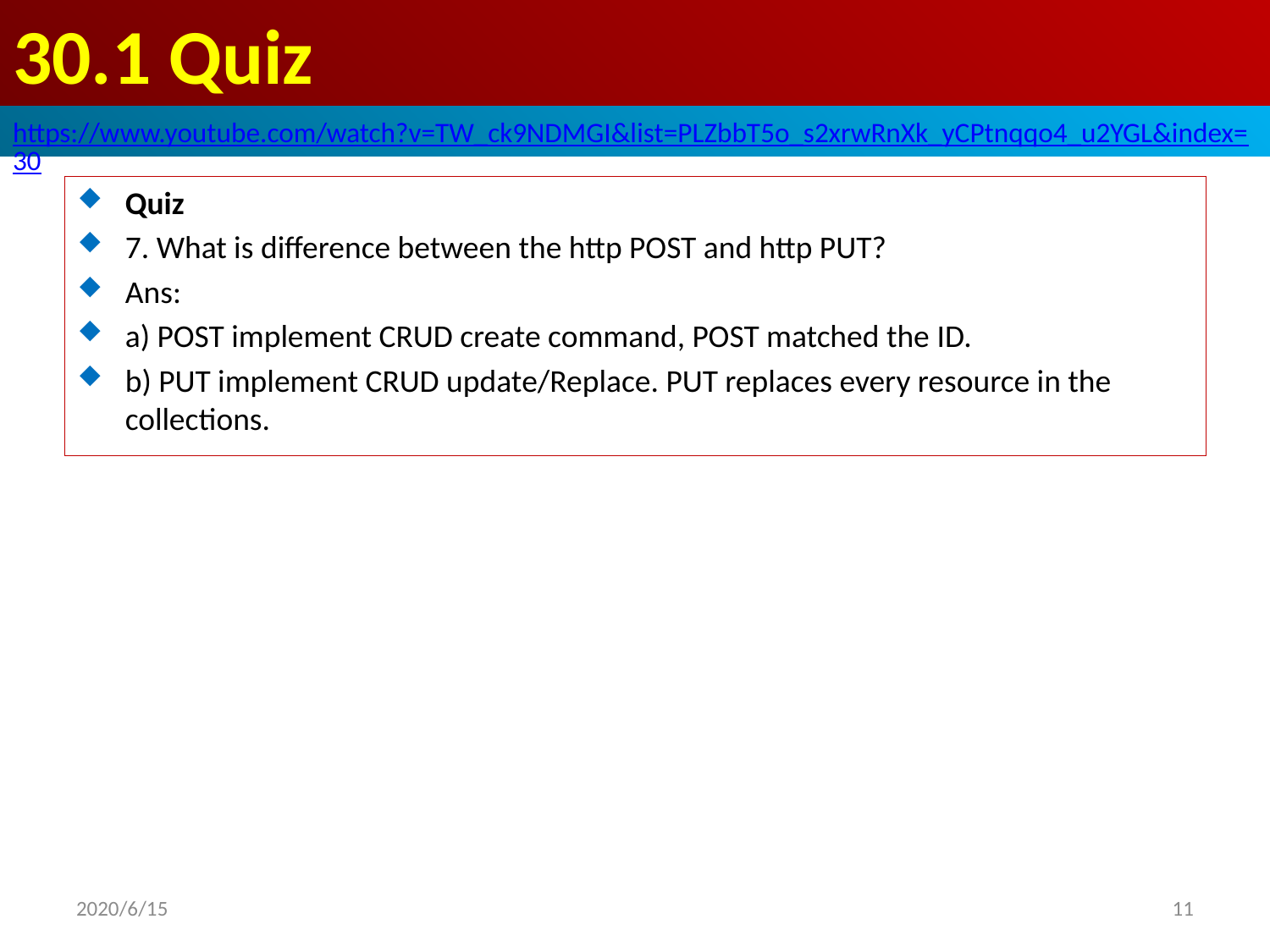

# 30.1 Quiz
https://www.youtube.com/watch?v=TW_ck9NDMGI&list=PLZbbT5o_s2xrwRnXk_yCPtnqqo4_u2YGL&index=30
Quiz
7. What is difference between the http POST and http PUT?
Ans:
a) POST implement CRUD create command, POST matched the ID.
b) PUT implement CRUD update/Replace. PUT replaces every resource in the collections.
2020/6/15
11